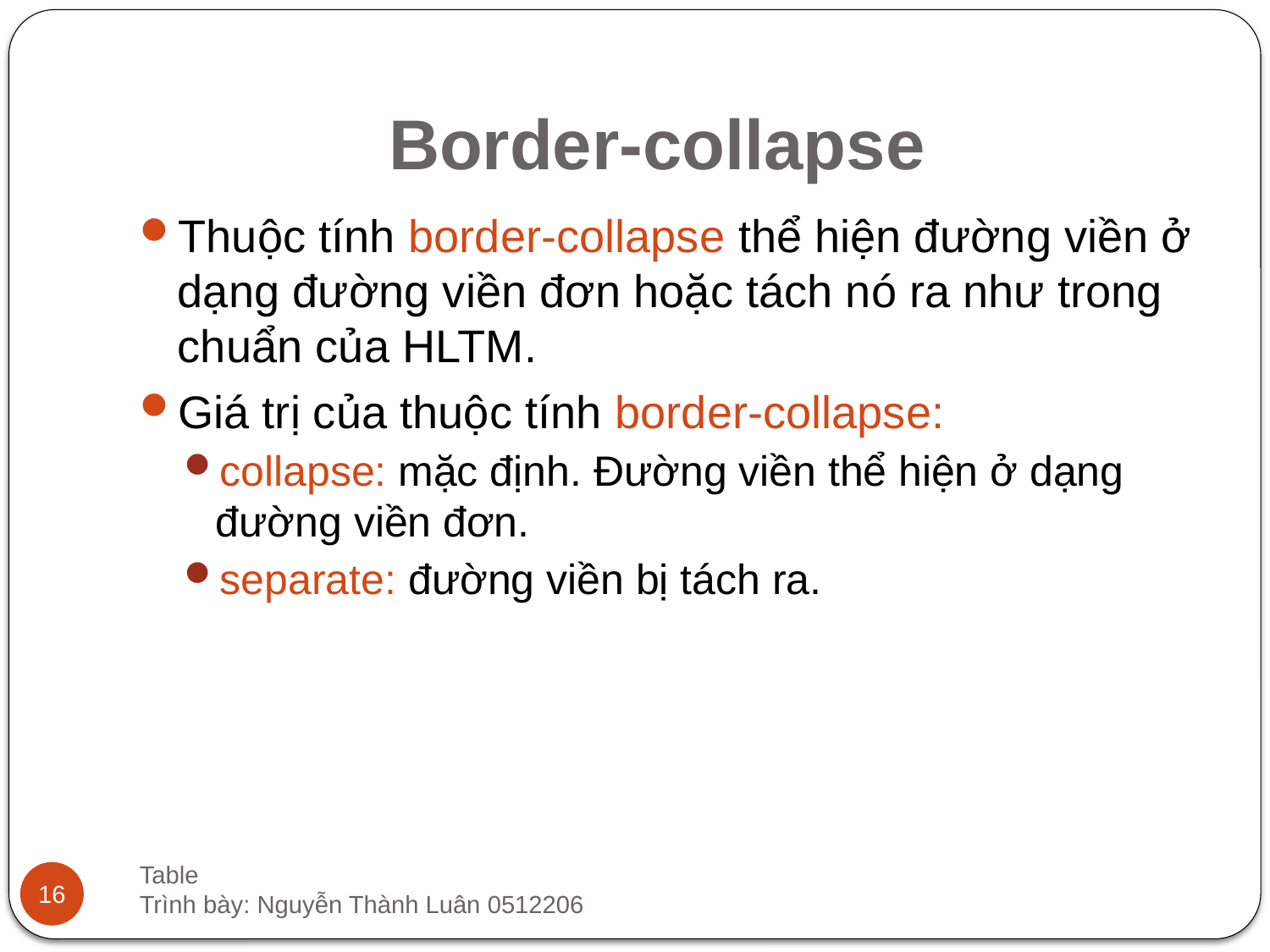

# Border-collapse
Thuộc tính border-collapse thể hiện đường viền ở dạng đường viền đơn hoặc tách nó ra như trong chuẩn của HLTM.
Giá trị của thuộc tính border-collapse:
collapse: mặc định. Đường viền thể hiện ở dạng đường viền đơn.
separate: đường viền bị tách ra.

Table
Trình bày: Nguyễn Thành Luân 0512206

16